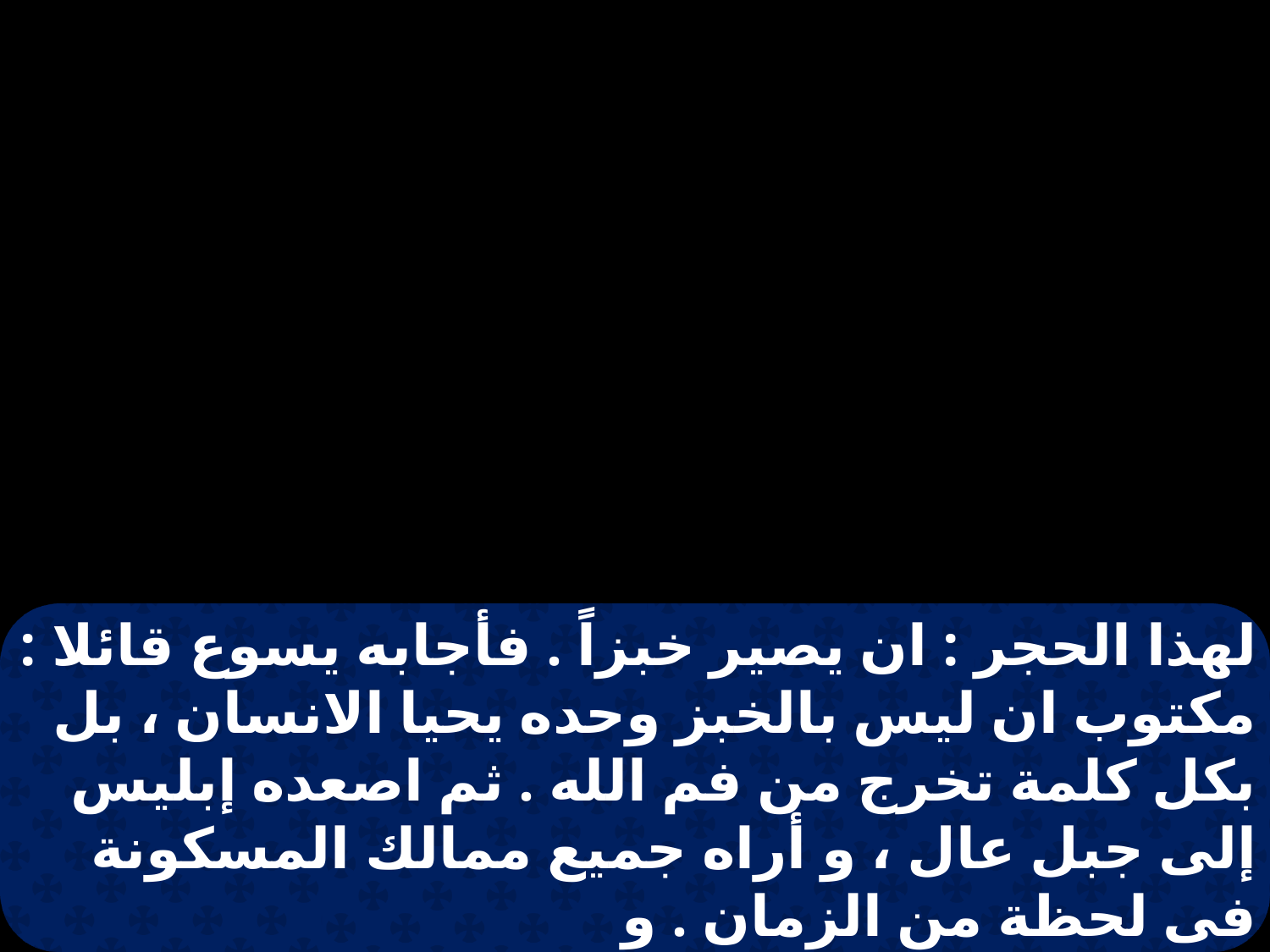

لهذا الحجر : ان يصير خبزاً . فأجابه يسوع قائلا : مكتوب ان ليس بالخبز وحده يحيا الانسان ، بل بكل كلمة تخرج من فم الله . ثم اصعده إبليس إلى جبل عال ، و أراه جميع ممالك المسكونة فى لحظة من الزمان . و